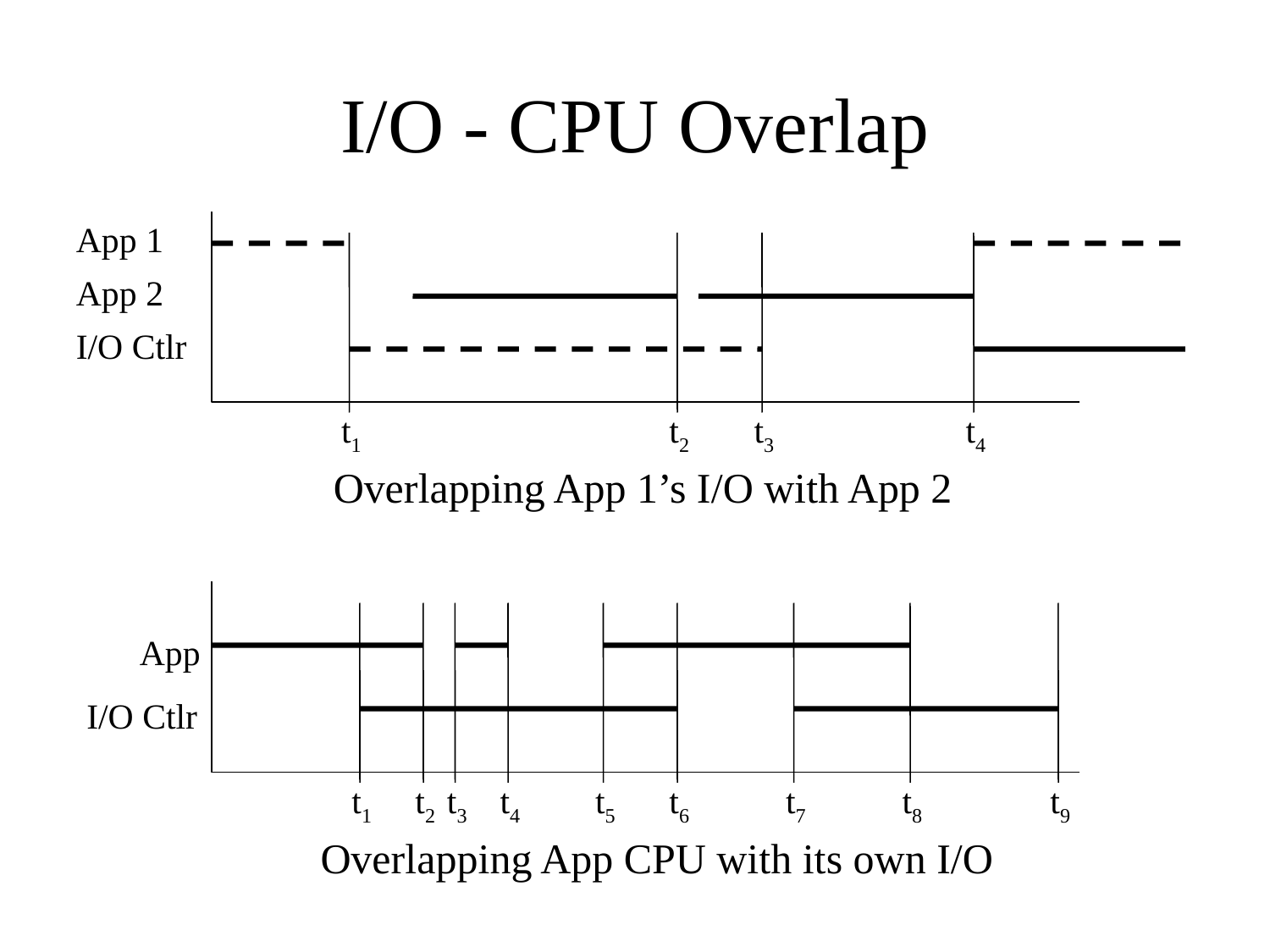

# I/O - CPU Overlap
App 1

App 2

I/O Ctlr

t1
t2
t3
t4
Overlapping App 1’s I/O with App 2

App

I/O Ctlr

t1
t2
t3
t4
t5
t6
t7
t8
t9
Overlapping App CPU with its own I/O